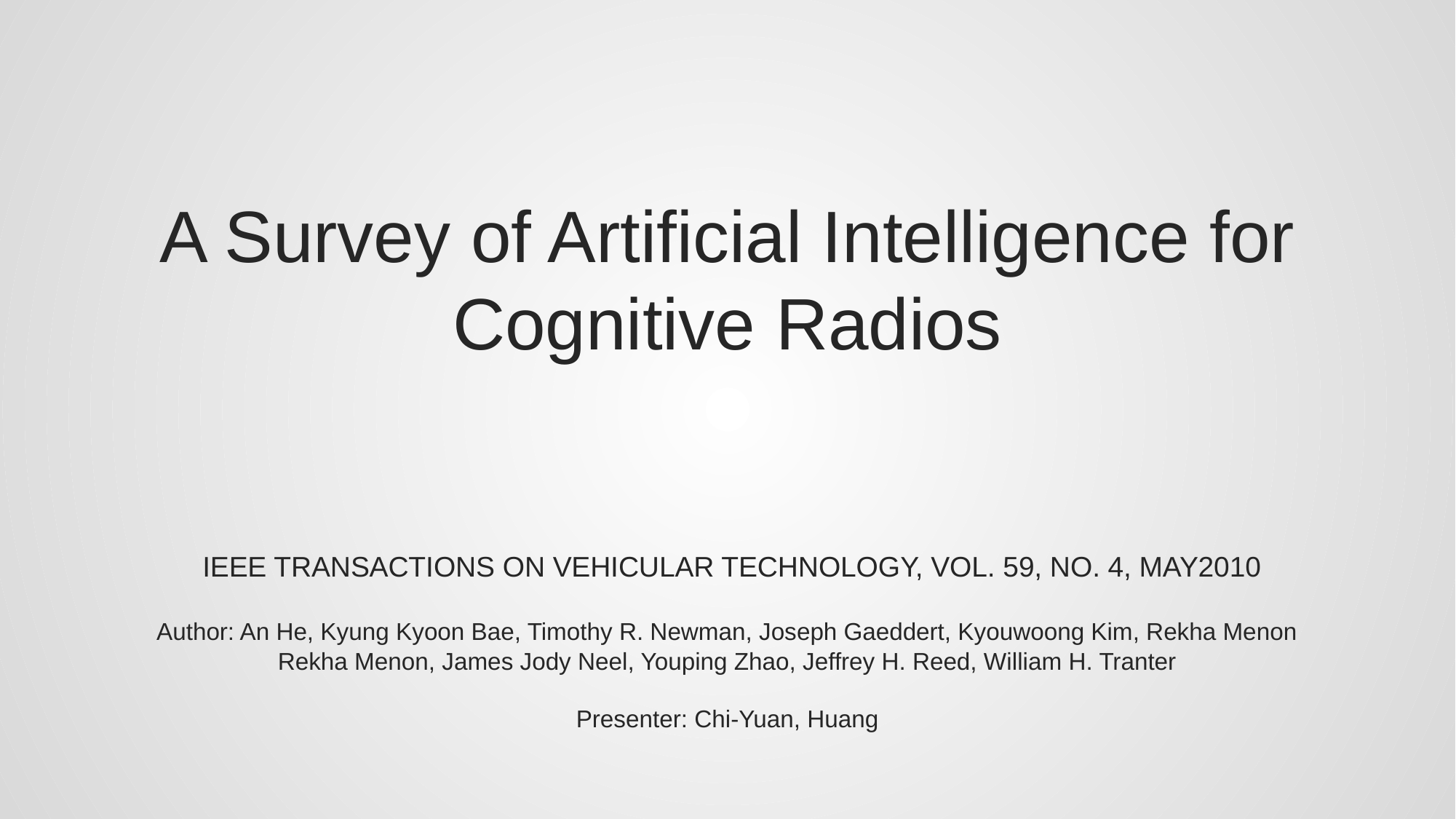

A Survey of Artiﬁcial Intelligence for Cognitive Radios
 IEEE TRANSACTIONS ON VEHICULAR TECHNOLOGY, VOL. 59, NO. 4, MAY2010

Author: An He, Kyung Kyoon Bae, Timothy R. Newman, Joseph Gaeddert, Kyouwoong Kim, Rekha Menon
Rekha Menon, James Jody Neel, Youping Zhao, Jeffrey H. Reed, William H. Tranter

Presenter: Chi-Yuan, Huang